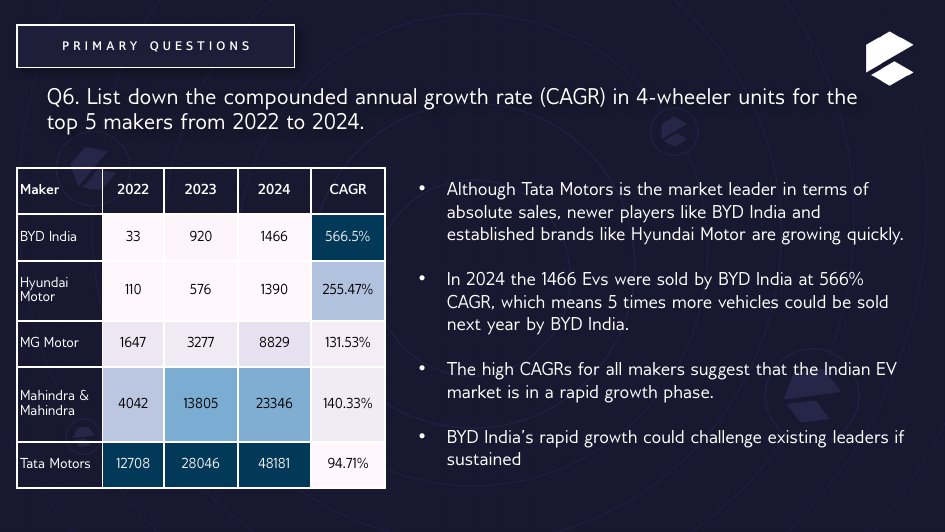

Primary Questions
Q6. List down the compounded annual growth rate (CAGR) in 4-wheeler units for the top 5 makers from 2022 to 2024.
| Maker | 2022 | 2023 | 2024 | CAGR |
| --- | --- | --- | --- | --- |
| BYD India | 33 | 920 | 1466 | 566.5% |
| Hyundai Motor | 110 | 576 | 1390 | 255.47% |
| MG Motor | 1647 | 3277 | 8829 | 131.53% |
| Mahindra & Mahindra | 4042 | 13805 | 23346 | 140.33% |
| Tata Motors | 12708 | 28046 | 48181 | 94.71% |
Although Tata Motors is the market leader in terms of absolute sales, newer players like BYD India and established brands like Hyundai Motor are growing quickly.

In 2024 the 1466 Evs were sold by BYD India at 566% CAGR, which means 5 times more vehicles could be sold next year by BYD India.

The high CAGRs for all makers suggest that the Indian EV market is in a rapid growth phase.

BYD India’s rapid growth could challenge existing leaders if sustained